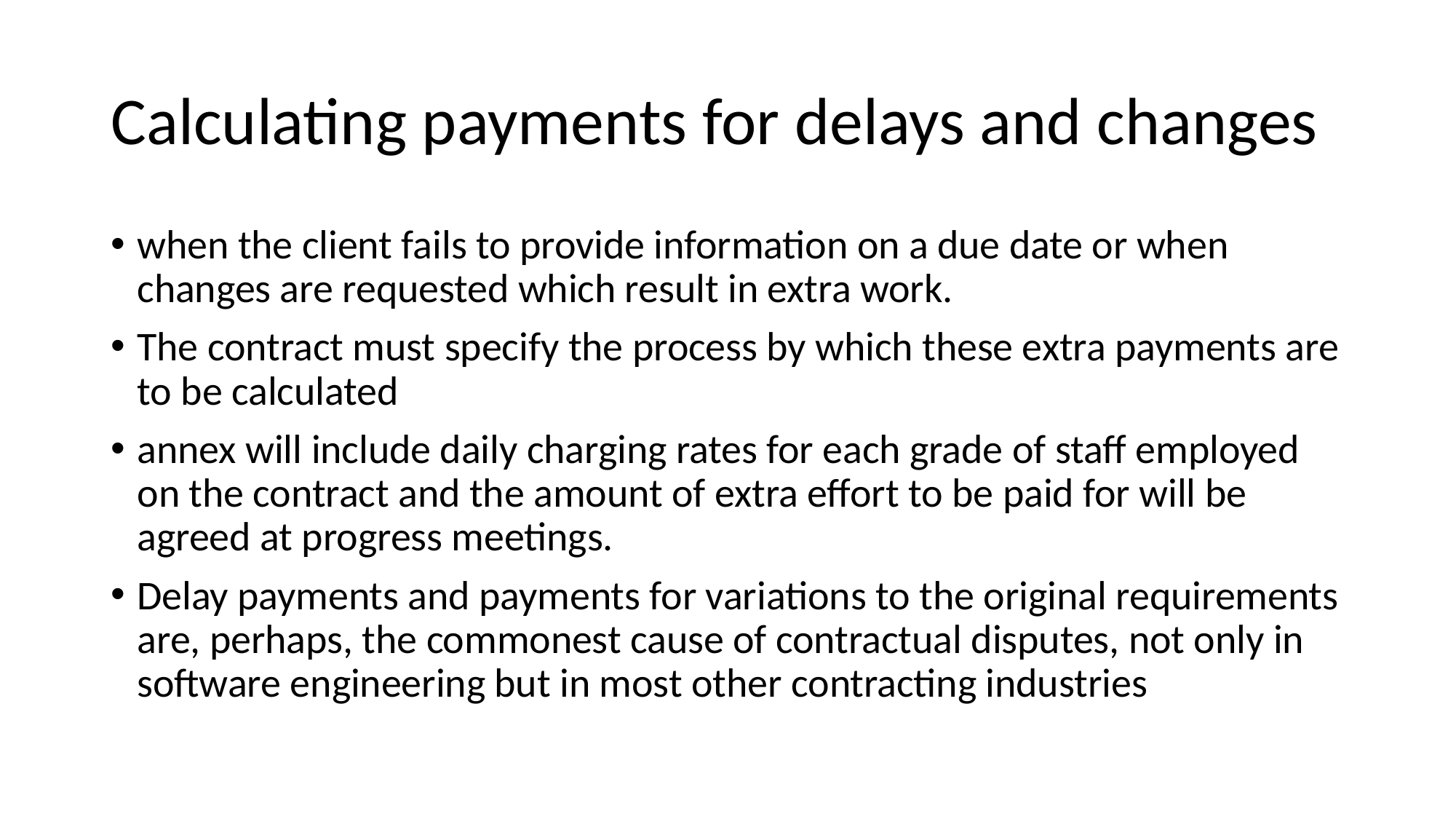

# Calculating payments for delays and changes
when the client fails to provide information on a due date or when changes are requested which result in extra work.
The contract must specify the process by which these extra payments are to be calculated
annex will include daily charging rates for each grade of staff employed on the contract and the amount of extra effort to be paid for will be agreed at progress meetings.
Delay payments and payments for variations to the original requirements are, perhaps, the commonest cause of contractual disputes, not only in software engineering but in most other contracting industries